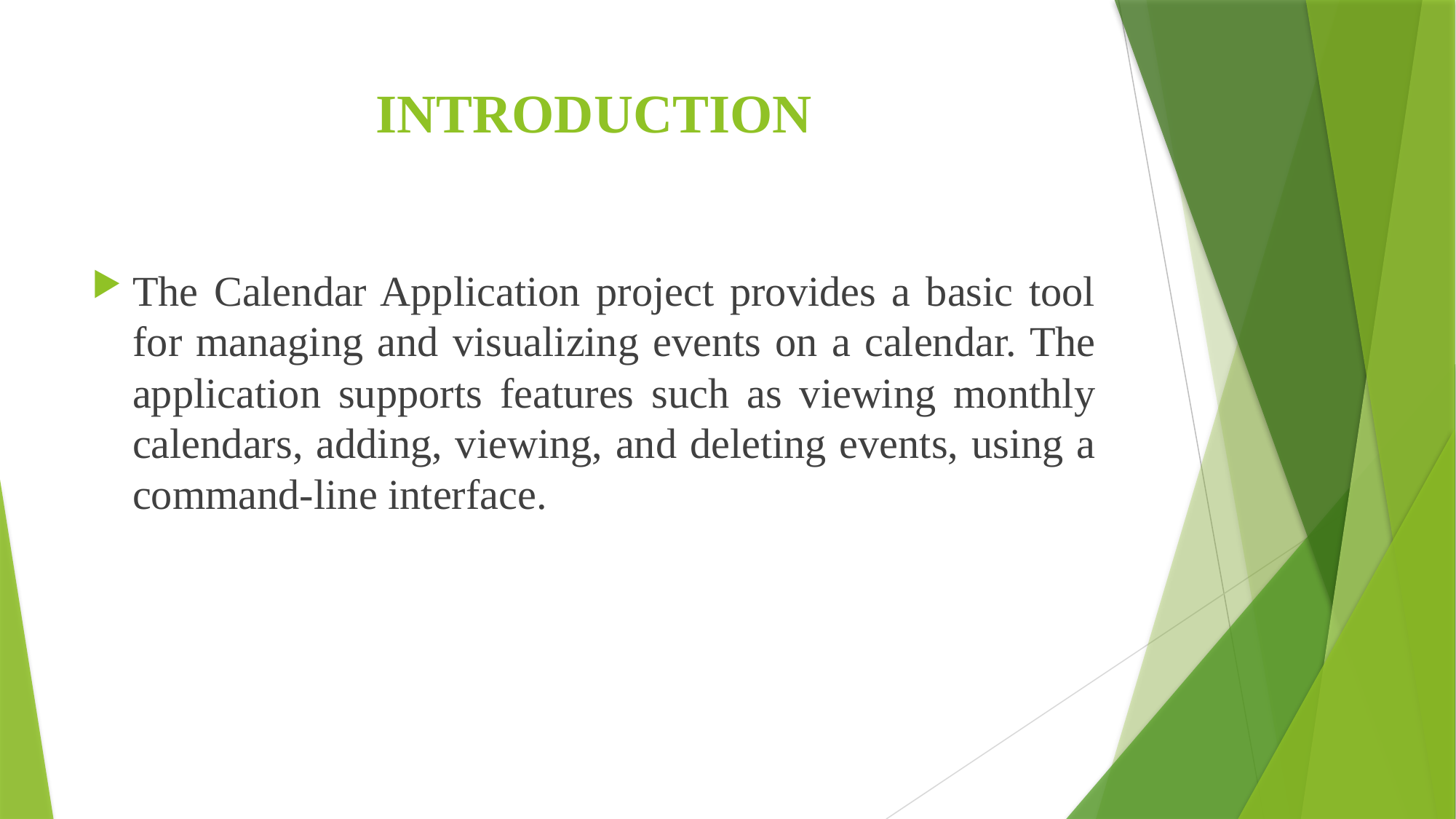

# INTRODUCTION
The Calendar Application project provides a basic tool for managing and visualizing events on a calendar. The application supports features such as viewing monthly calendars, adding, viewing, and deleting events, using a command-line interface.